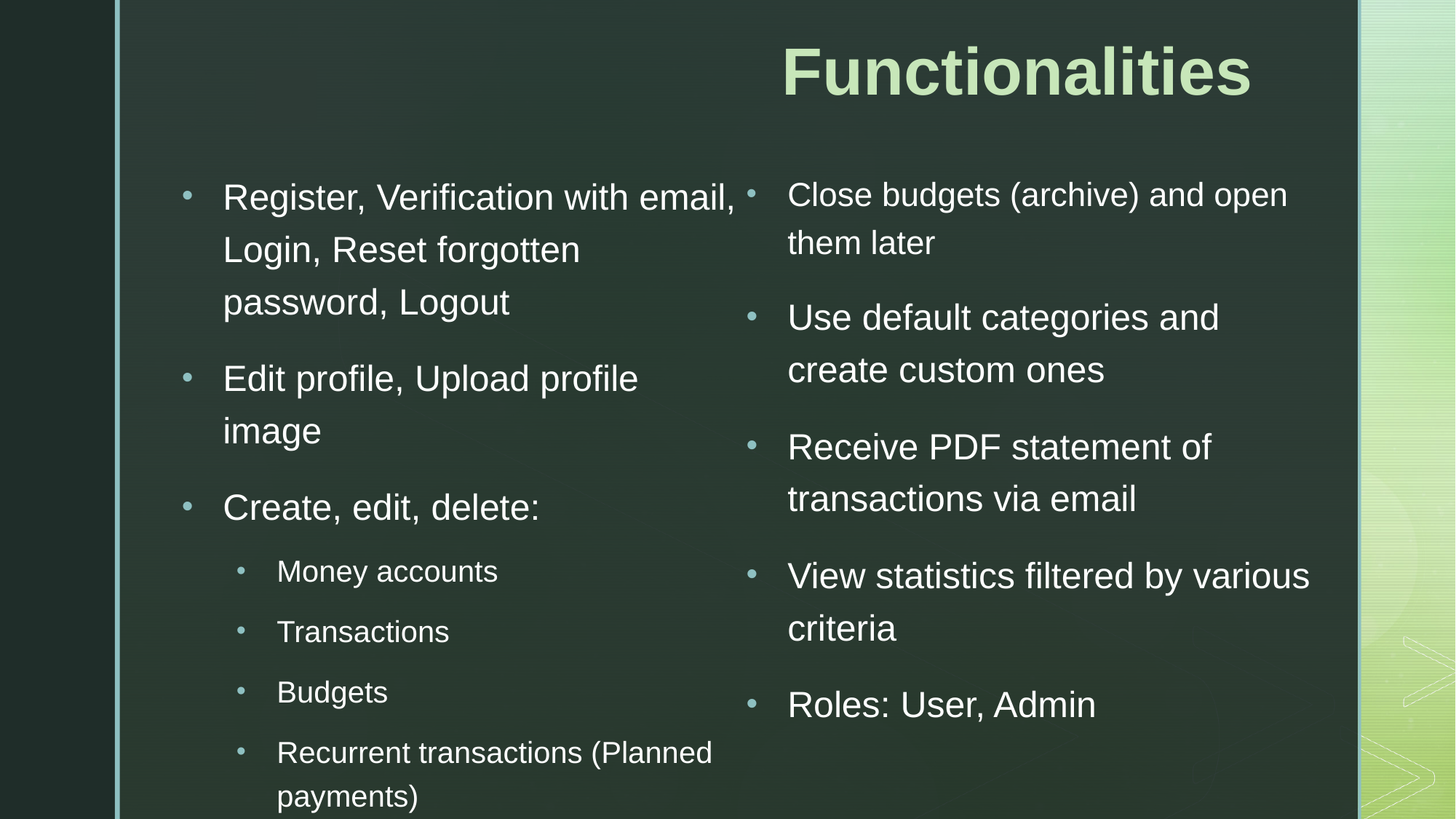

# Functionalities

Register, Verification with email, Login, Reset forgotten password, Logout
Edit profile, Upload profile image
Create, edit, delete:
Money accounts
Transactions
Budgets
Recurrent transactions (Planned payments)
Close budgets (archive) and open them later
Use default categories and create custom ones
Receive PDF statement of transactions via email
View statistics filtered by various criteria
Roles: User, Admin